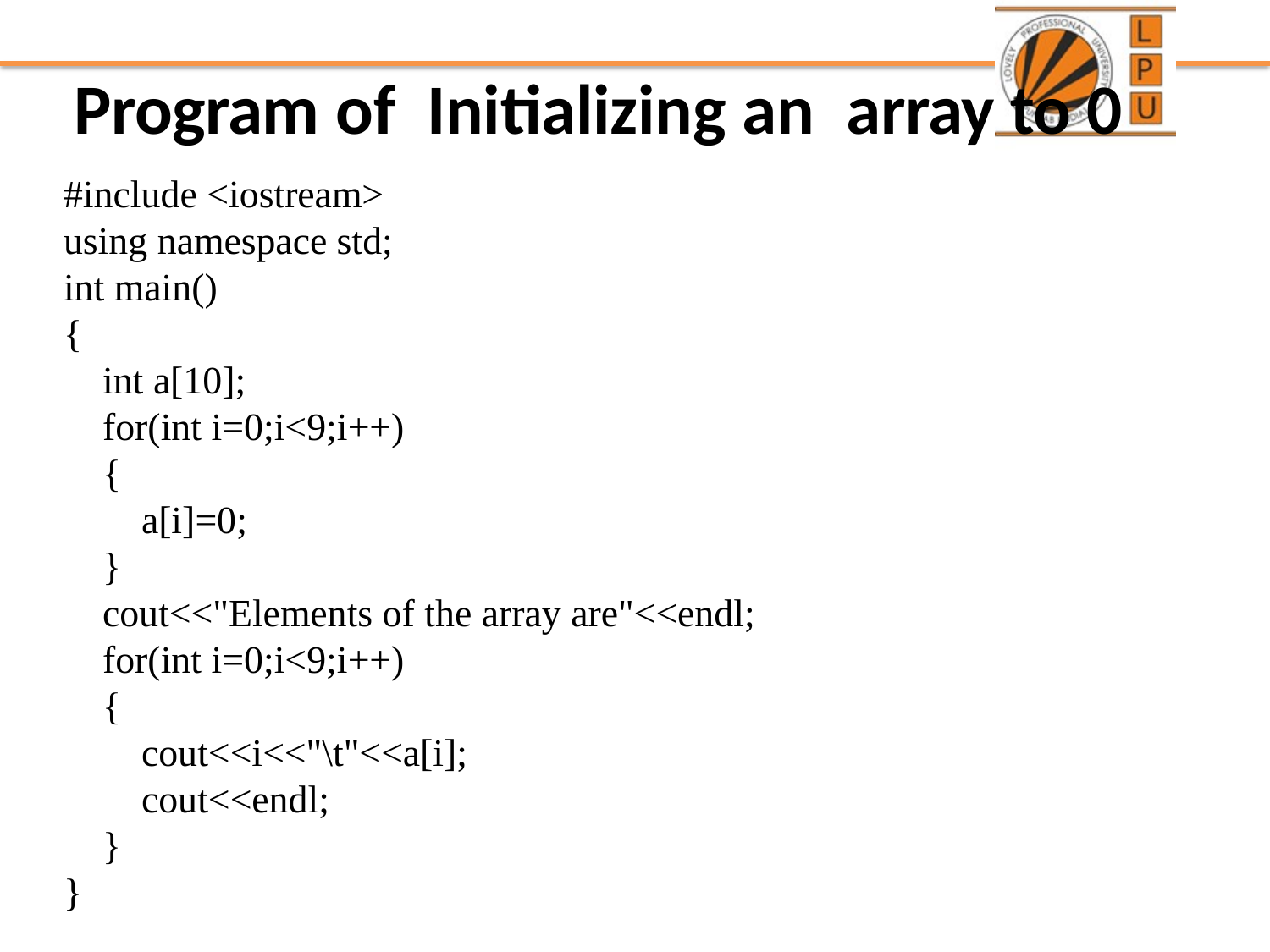

# Program of  Initializing an  array to 0
#include <iostream>
using namespace std;
int main()
{
    int a[10];
    for(int i=0;i<9;i++)
    {
        a[i]=0;
    }
    cout<<"Elements of the array are"<<endl;
    for(int i=0;i<9;i++)
    {
        cout<<i<<"\t"<<a[i];
        cout<<endl;
    }
}